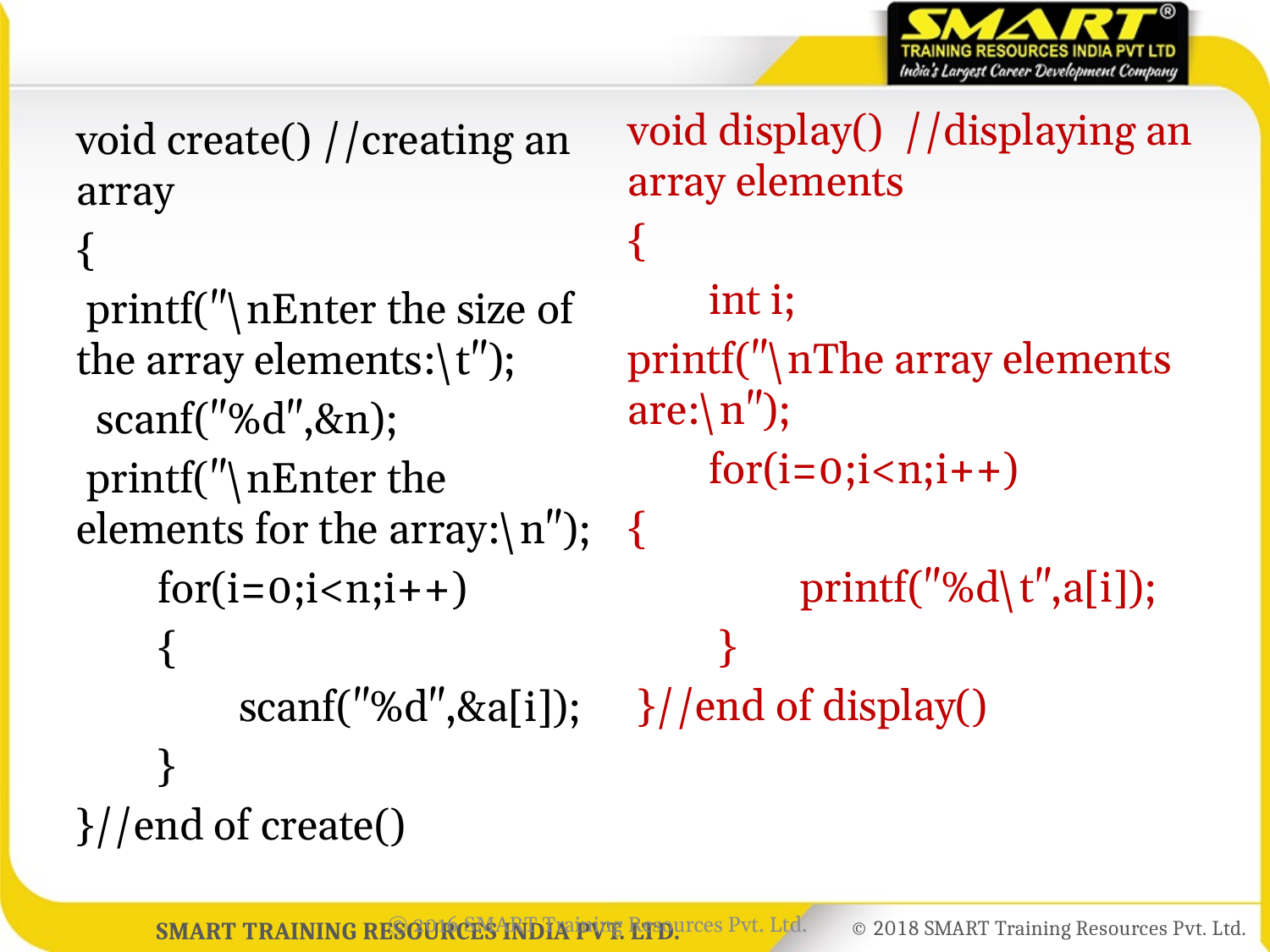

void display()  //displaying an array elements
{
        int i;
printf("\nThe array elements are:\n");
        for(i=0;i<n;i++)
{
                 printf("%d\t",a[i]);
         }
 }//end of display()

void create() //creating an array
{
 printf("\nEnter the size of the array elements:\t");
  scanf("%d",&n);
 printf("\nEnter the elements for the array:\n");
        for(i=0;i<n;i++)
        {
                scanf("%d",&a[i]);
        }
}//end of create()

© 2016 SMART Training Resources Pvt. Ltd.